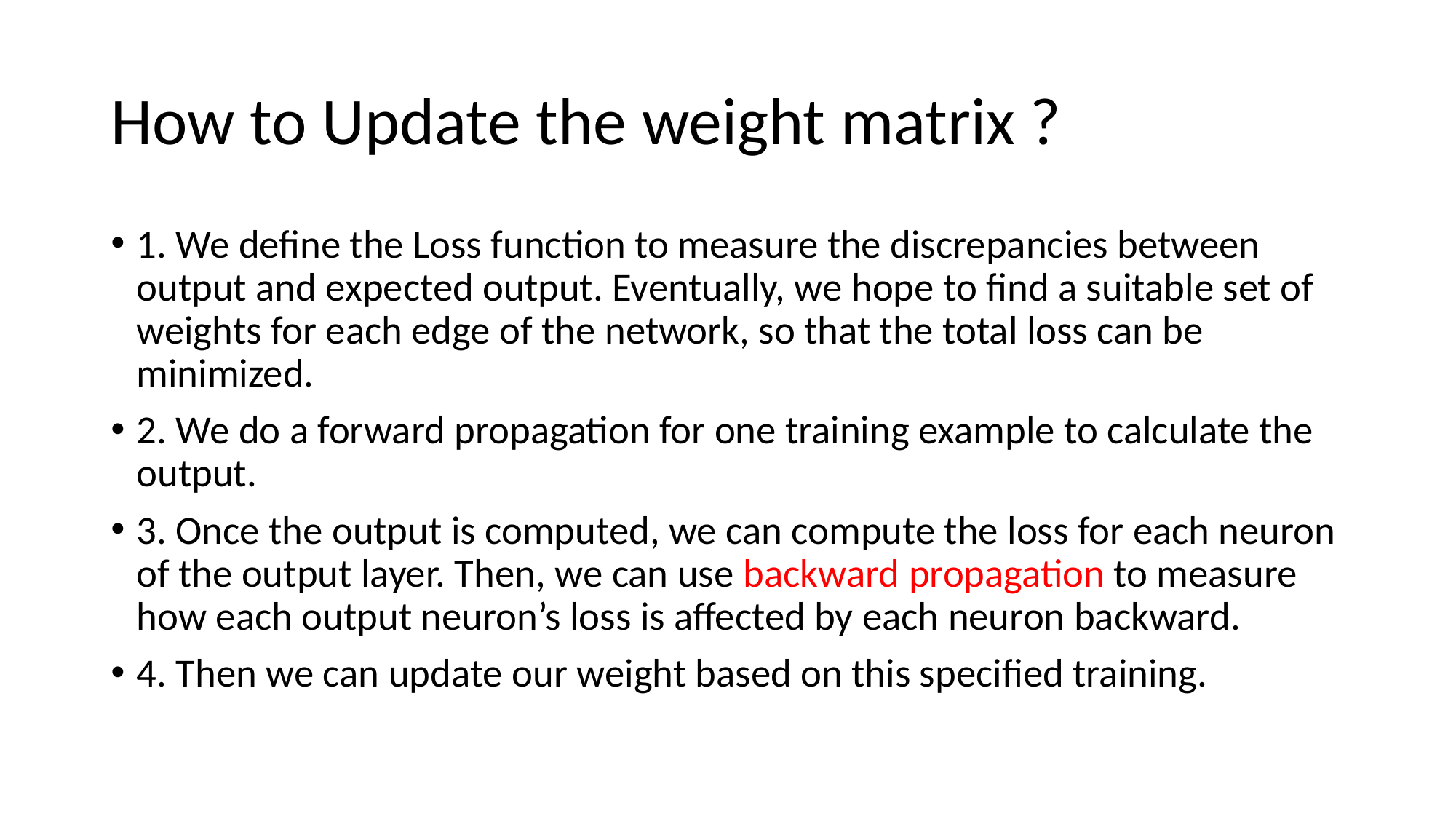

# How to Update the weight matrix ?
1. We define the Loss function to measure the discrepancies between output and expected output. Eventually, we hope to find a suitable set of weights for each edge of the network, so that the total loss can be minimized.
2. We do a forward propagation for one training example to calculate the output.
3. Once the output is computed, we can compute the loss for each neuron of the output layer. Then, we can use backward propagation to measure how each output neuron’s loss is affected by each neuron backward.
4. Then we can update our weight based on this specified training.